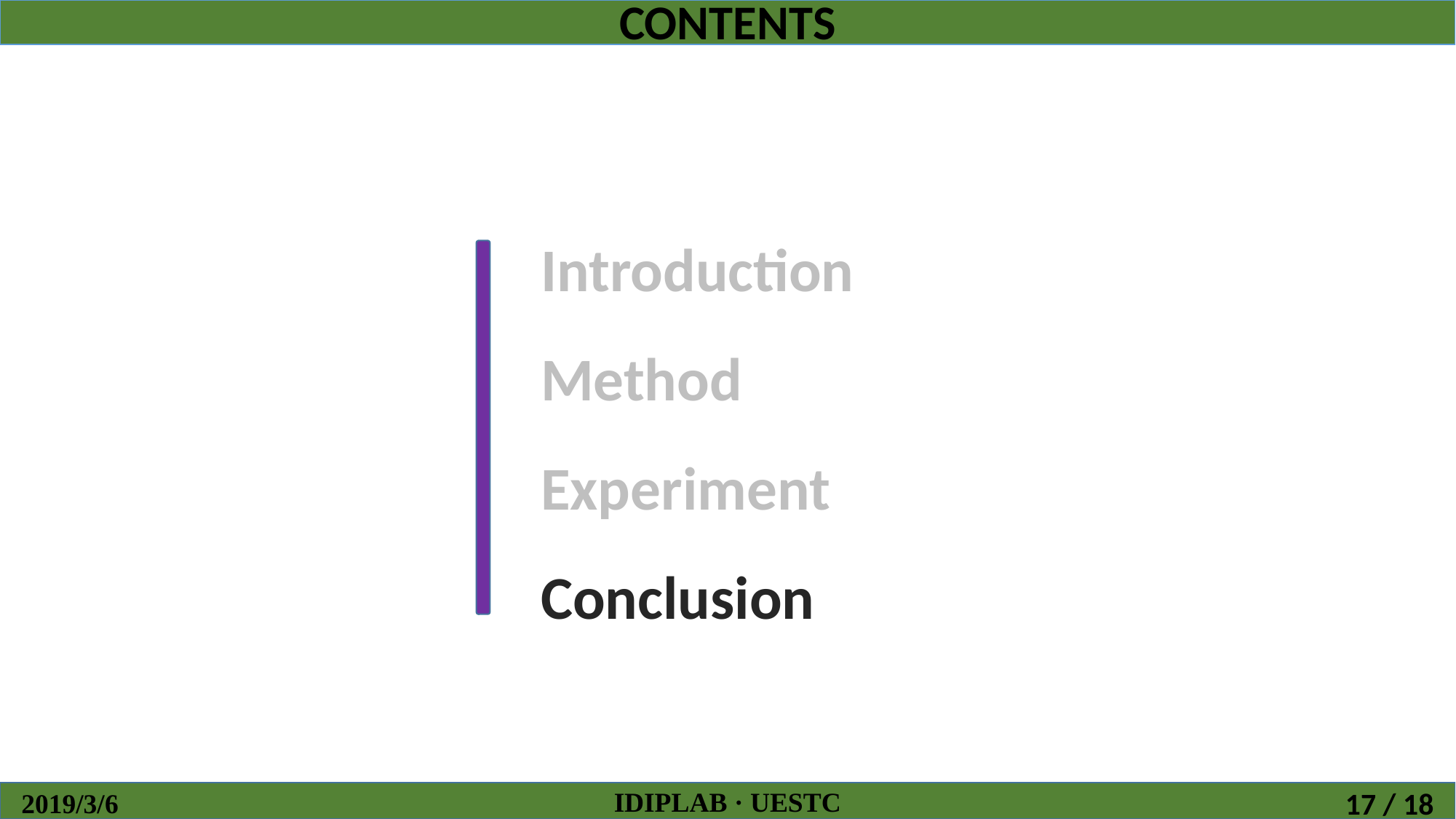

CONTENTS
Introduction
Method
Experiment
Conclusion

IDIPLAB · UESTC
2019/3/6
17 / 18